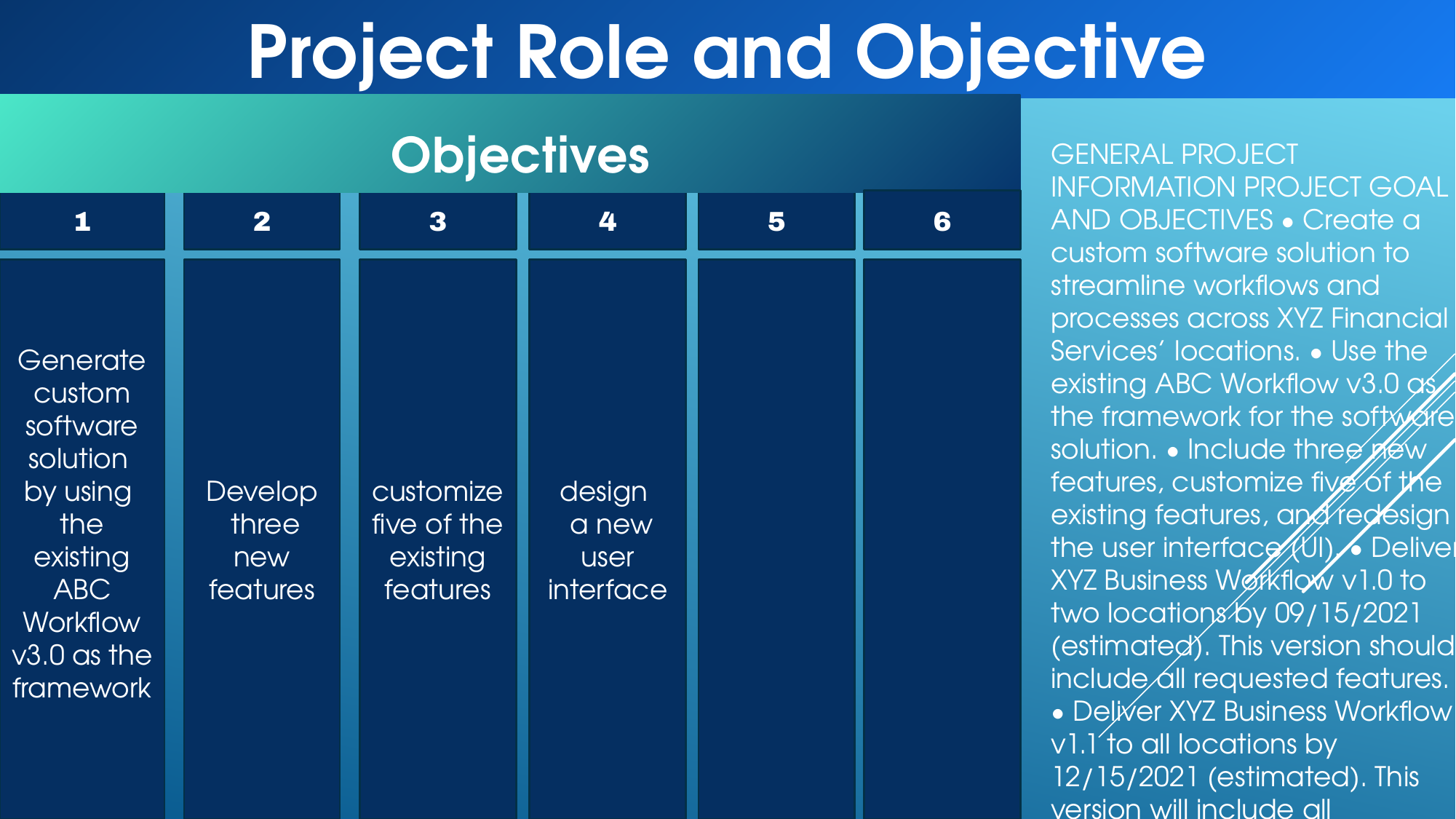

Project Role and Objective
 Objectives
GENERAL PROJECT INFORMATION PROJECT GOAL AND OBJECTIVES • Create a custom software solution to streamline workflows and processes across XYZ Financial Services’ locations. • Use the existing ABC Workflow v3.0 as the framework for the software solution. • Include three new features, customize five of the existing features, and redesign the user interface (UI). • Deliver XYZ Business Workflow v1.0 to two locations by 09/15/2021 (estimated). This version should include all requested features. • Deliver XYZ Business Workflow v1.1 to all locations by 12/15/2021 (estimated). This version will include all requested features.
1
2
3
4
5
6
Generate custom software solution
by using  the existing ABC Workflow v3.0 as the framework

Develop
 three new features
customize five of the existing features
design
 a new user interface